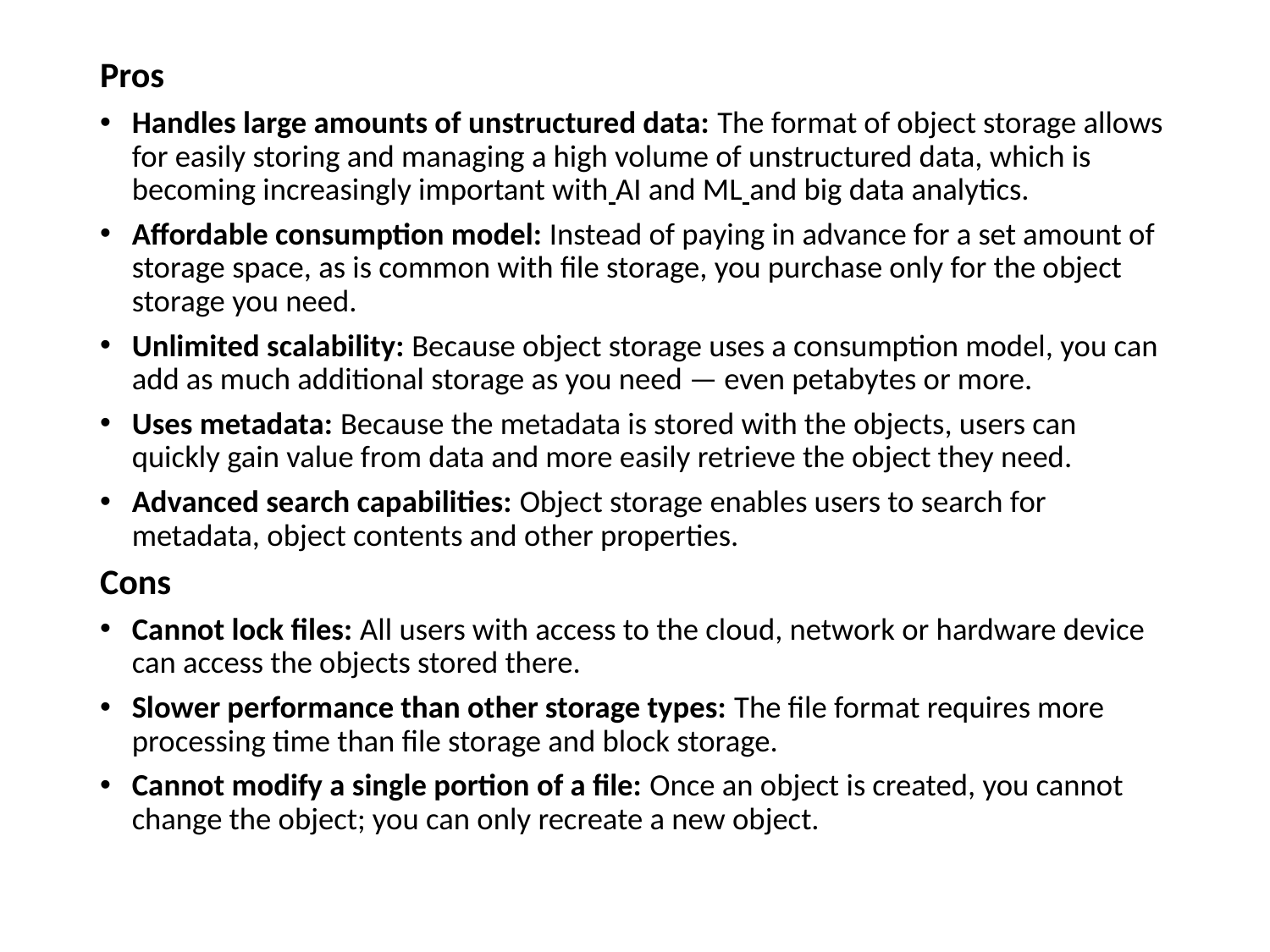

Pros
Handles large amounts of unstructured data: The format of object storage allows for easily storing and managing a high volume of unstructured data, which is becoming increasingly important with AI and ML and big data analytics.
Affordable consumption model: Instead of paying in advance for a set amount of storage space, as is common with file storage, you purchase only for the object storage you need.
Unlimited scalability: Because object storage uses a consumption model, you can add as much additional storage as you need — even petabytes or more.
Uses metadata: Because the metadata is stored with the objects, users can quickly gain value from data and more easily retrieve the object they need.
Advanced search capabilities: Object storage enables users to search for metadata, object contents and other properties.
Cons
Cannot lock files: All users with access to the cloud, network or hardware device can access the objects stored there.
Slower performance than other storage types: The file format requires more processing time than file storage and block storage.
Cannot modify a single portion of a file: Once an object is created, you cannot change the object; you can only recreate a new object.